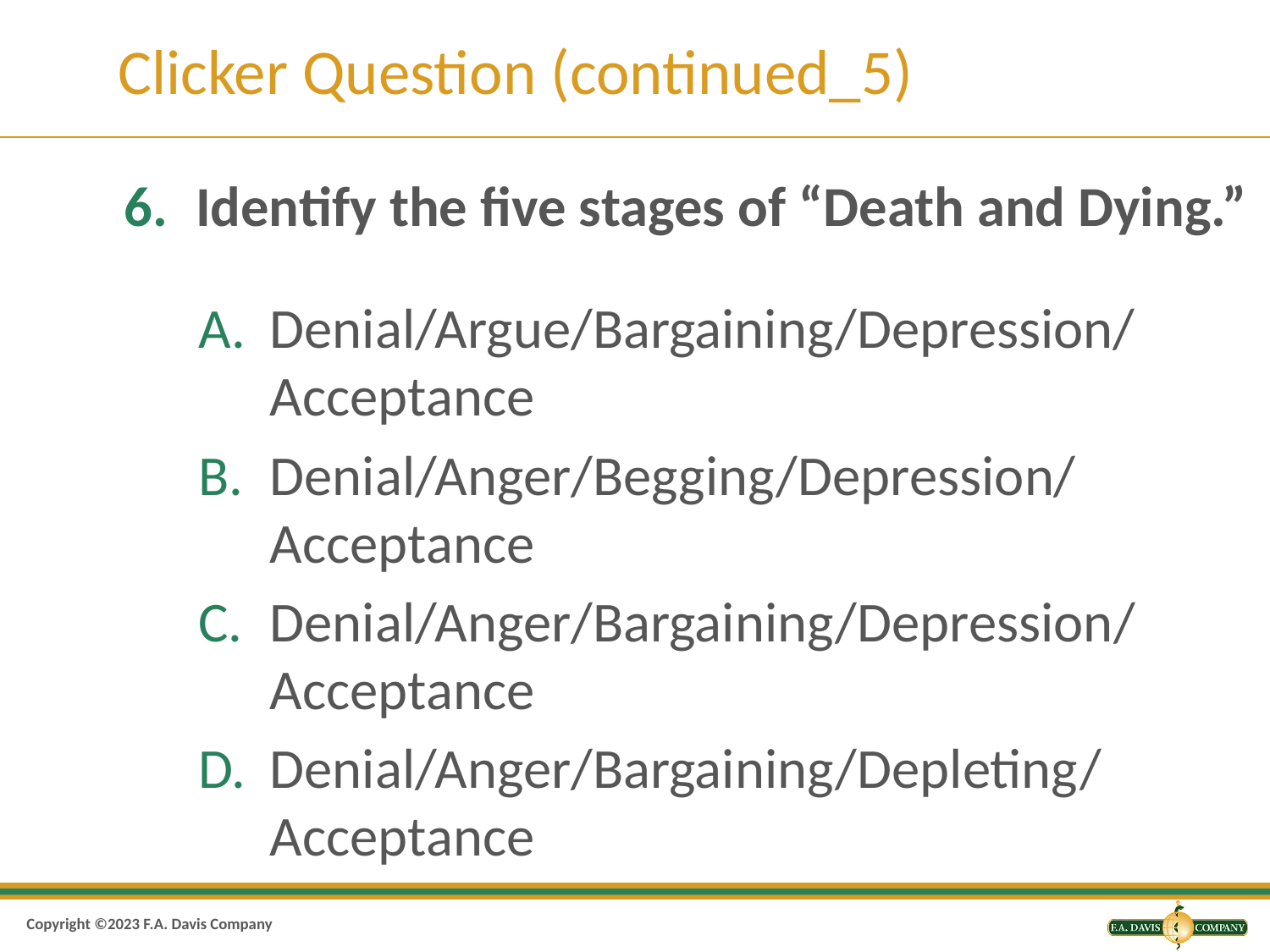

# Clicker Question (continued_5)
Identify the five stages of “Death and Dying.”
Denial/Argue/Bargaining/Depression/ Acceptance
Denial/Anger/Begging/Depression/ Acceptance
Denial/Anger/Bargaining/Depression/ Acceptance
Denial/Anger/Bargaining/Depleting/ Acceptance